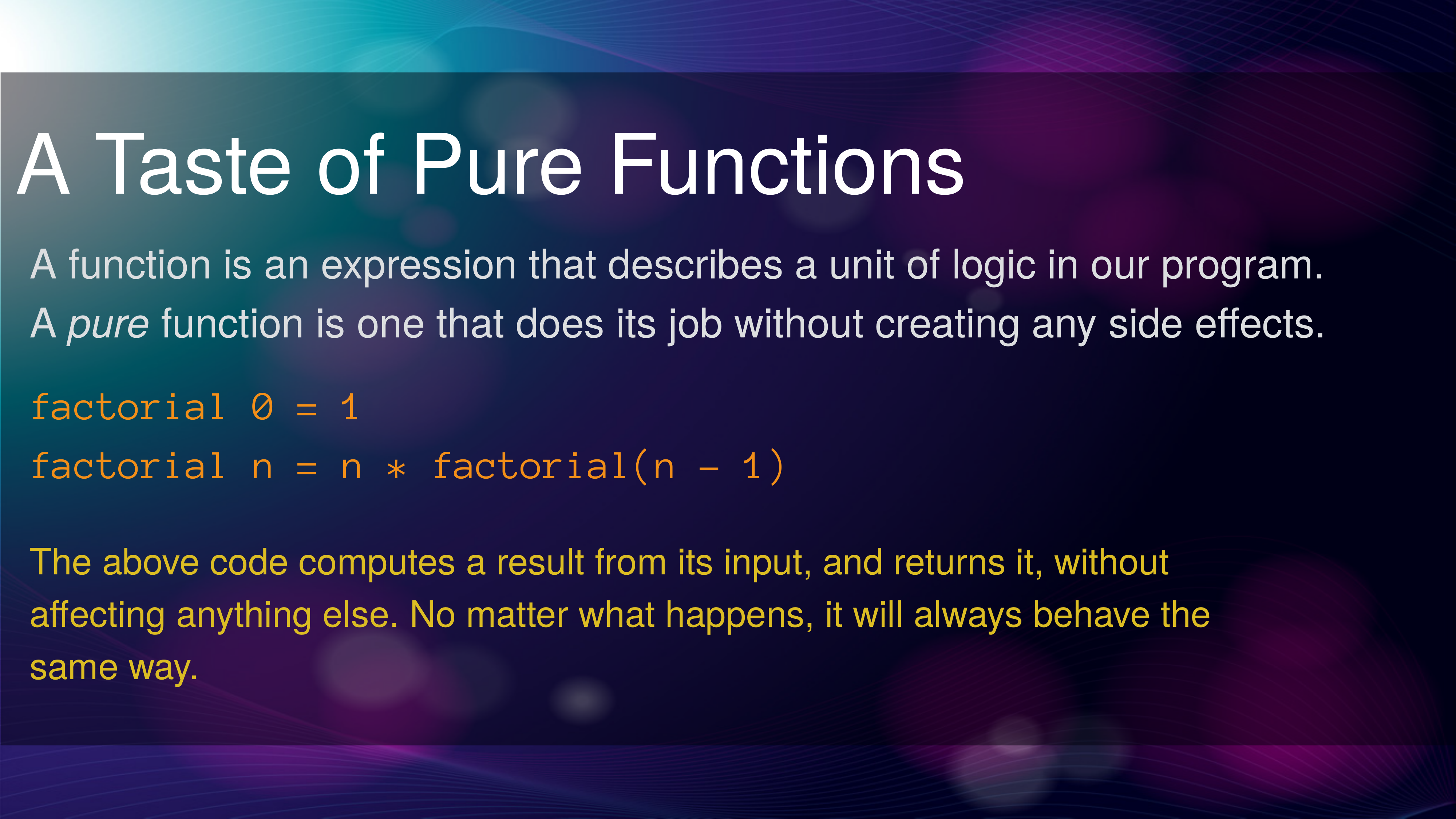

A Taste of Pure Functions
A function is an expression that describes a unit of logic in our program.
A pure function is one that does its job without creating any side effects.
factorial 0 = 1
factorial n = n * factorial(n - 1)
The above code computes a result from its input, and returns it, without affecting anything else. No matter what happens, it will always behave the same way.